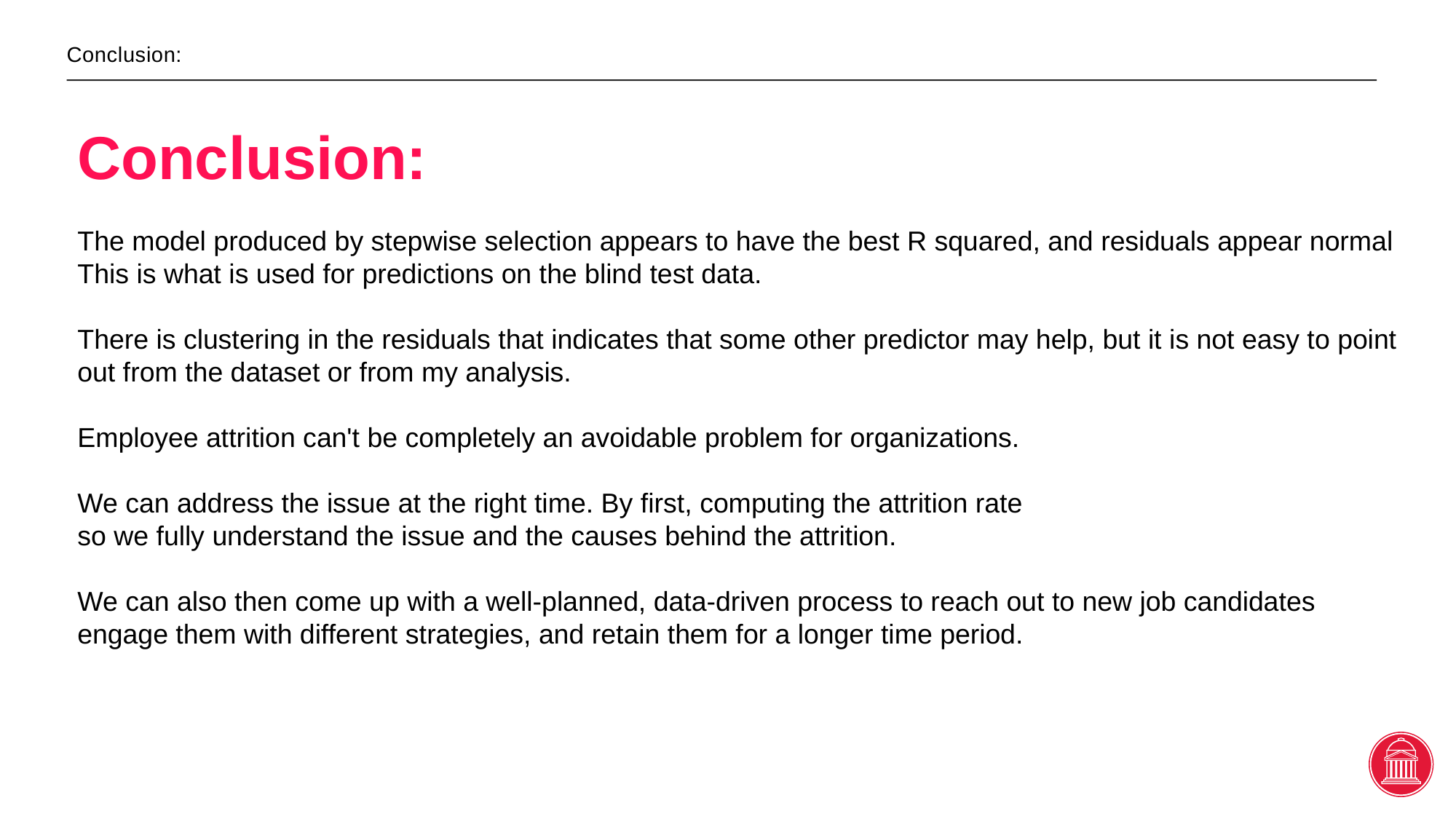

Conclusion:
Conclusion:
The model produced by stepwise selection appears to have the best R squared, and residuals appear normal
This is what is used for predictions on the blind test data.

There is clustering in the residuals that indicates that some other predictor may help, but it is not easy to point out from the dataset or from my analysis.

Employee attrition can't be completely an avoidable problem for organizations.

We can address the issue at the right time. By first, computing the attrition rate
so we fully understand the issue and the causes behind the attrition.

We can also then come up with a well-planned, data-driven process to reach out to new job candidates
engage them with different strategies, and retain them for a longer time period.